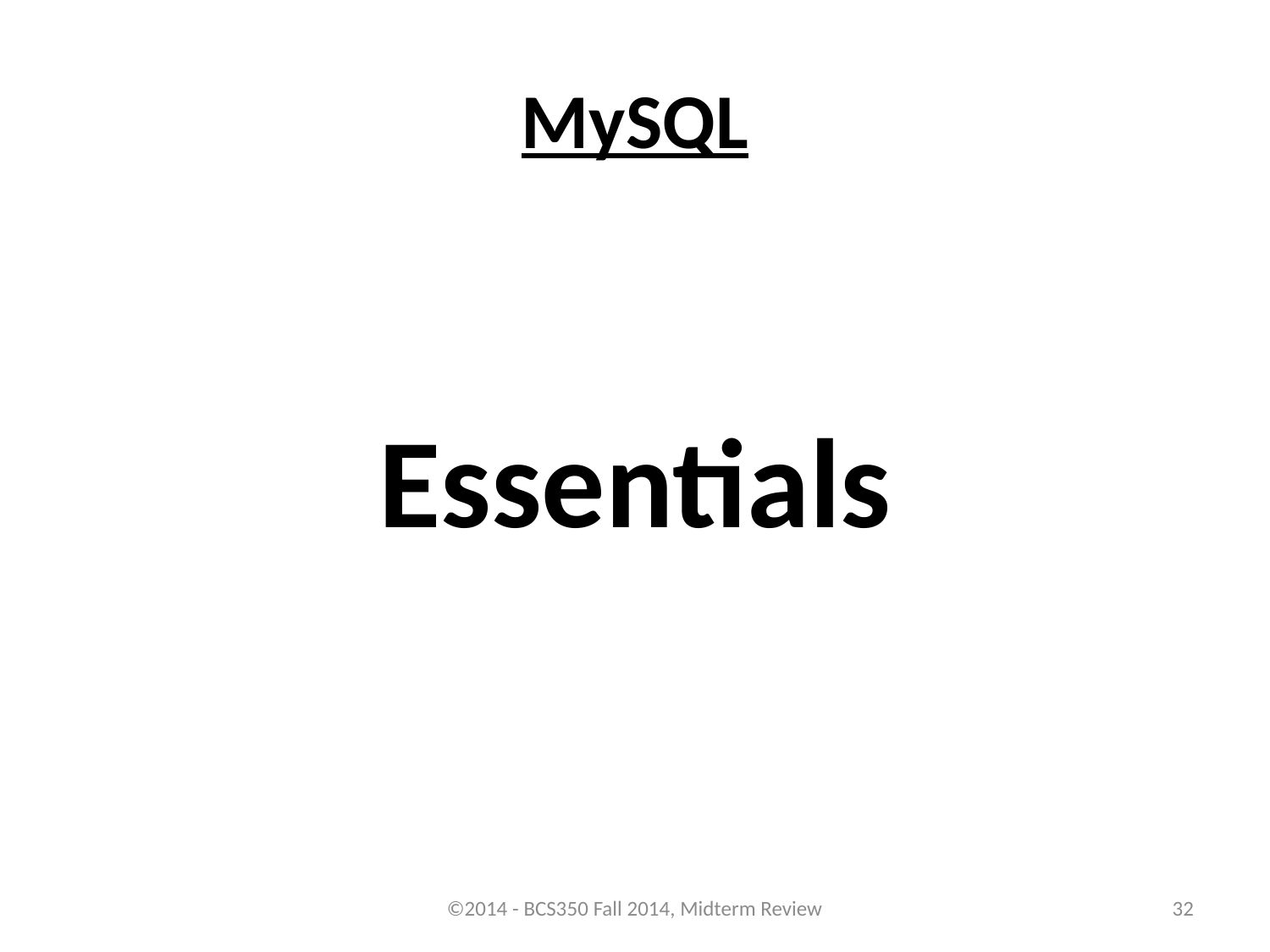

# MySQL

Essentials
©2014 - BCS350 Fall 2014, Midterm Review
32